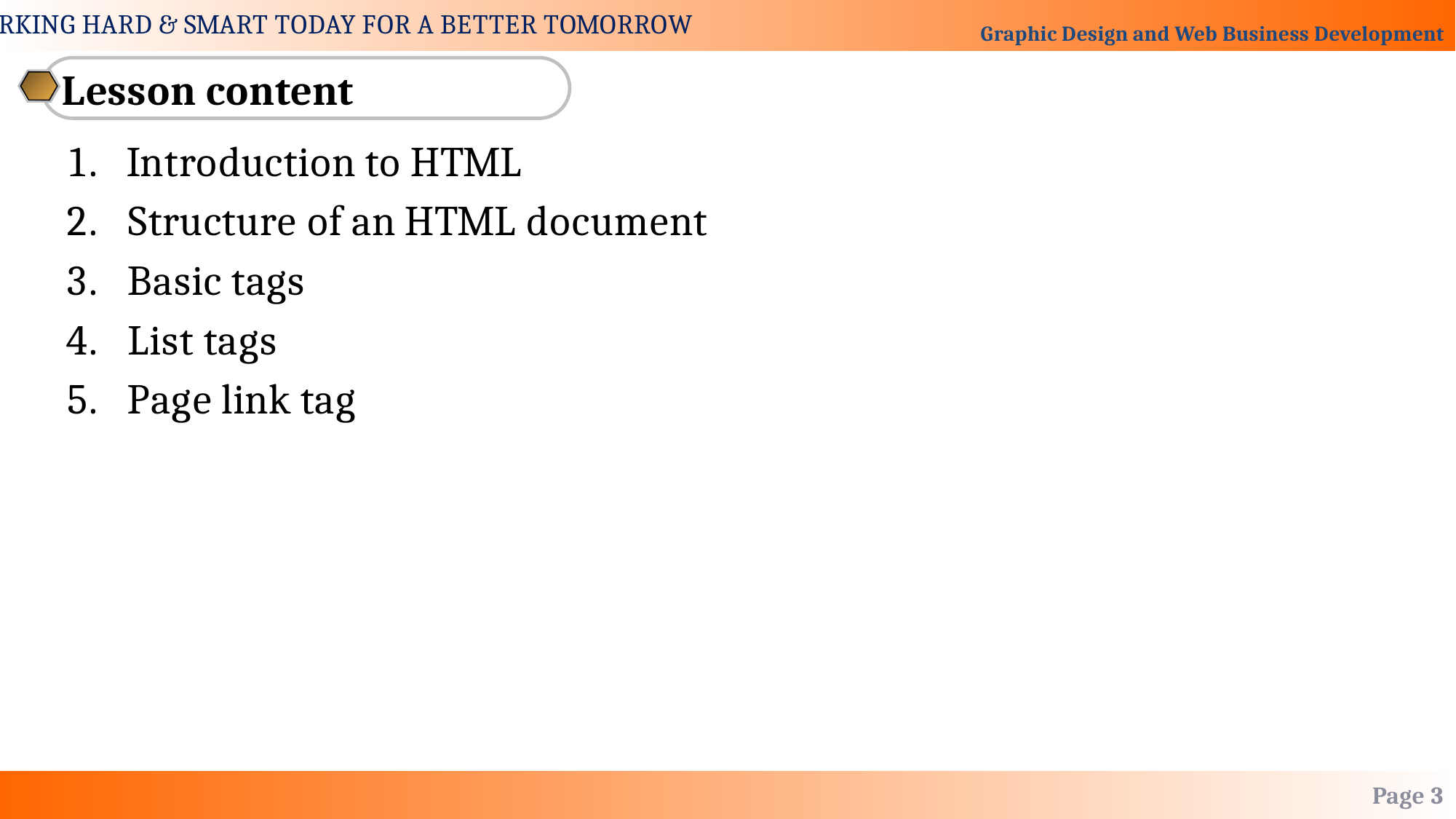

Lesson content

Introduction to HTML
Structure of an HTML document
Basic tags
List tags
Page link tag
Page 3